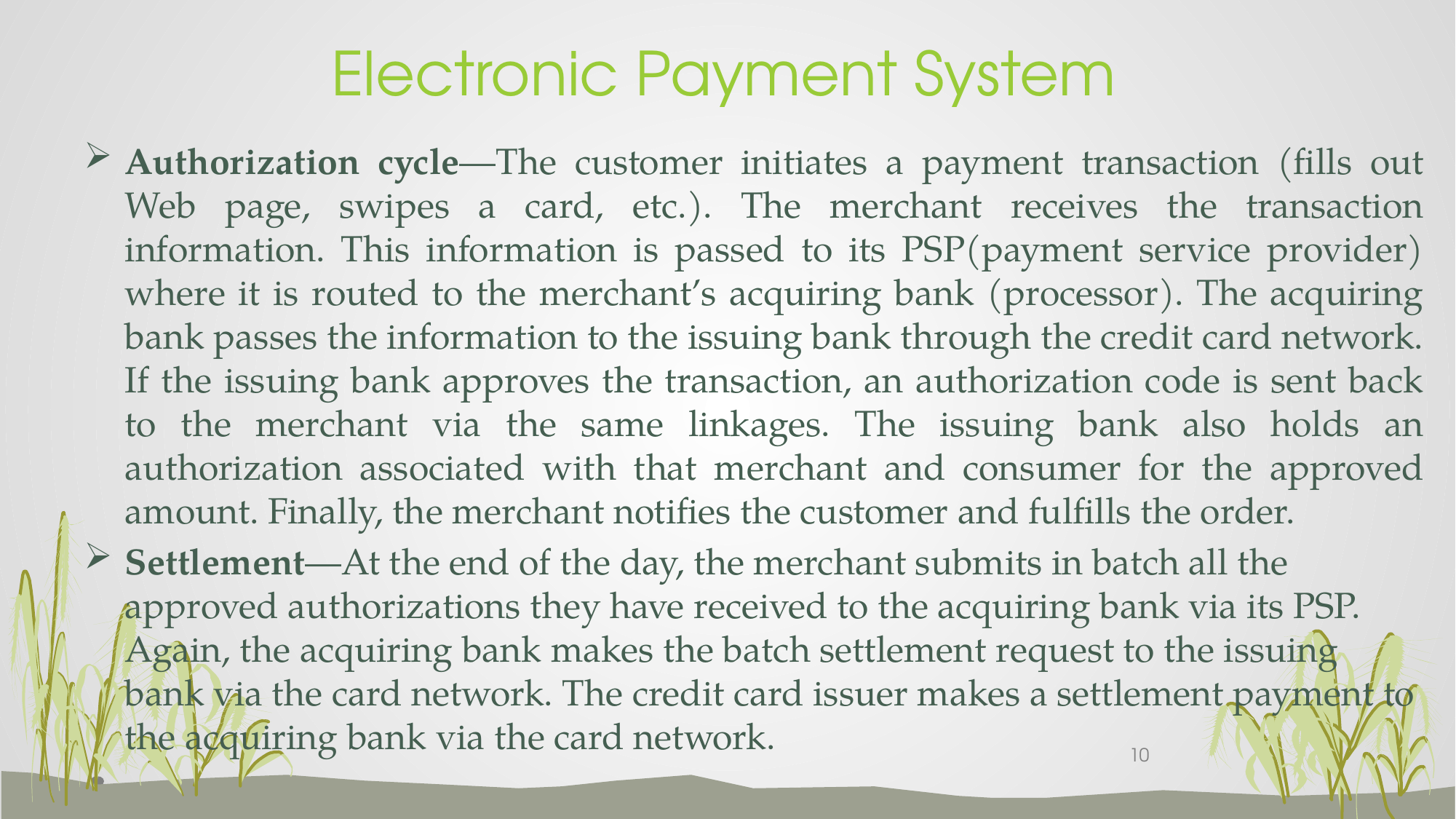

# Electronic Payment System
Authorization cycle—The customer initiates a payment transaction (fills out Web page, swipes a card, etc.). The merchant receives the transaction information. This information is passed to its PSP(payment service provider) where it is routed to the merchant’s acquiring bank (processor). The acquiring bank passes the information to the issuing bank through the credit card network. If the issuing bank approves the transaction, an authorization code is sent back to the merchant via the same linkages. The issuing bank also holds an authorization associated with that merchant and consumer for the approved amount. Finally, the merchant notifies the customer and fulfills the order.
Settlement—At the end of the day, the merchant submits in batch all the approved authorizations they have received to the acquiring bank via its PSP. Again, the acquiring bank makes the batch settlement request to the issuing bank via the card network. The credit card issuer makes a settlement payment to the acquiring bank via the card network.
10